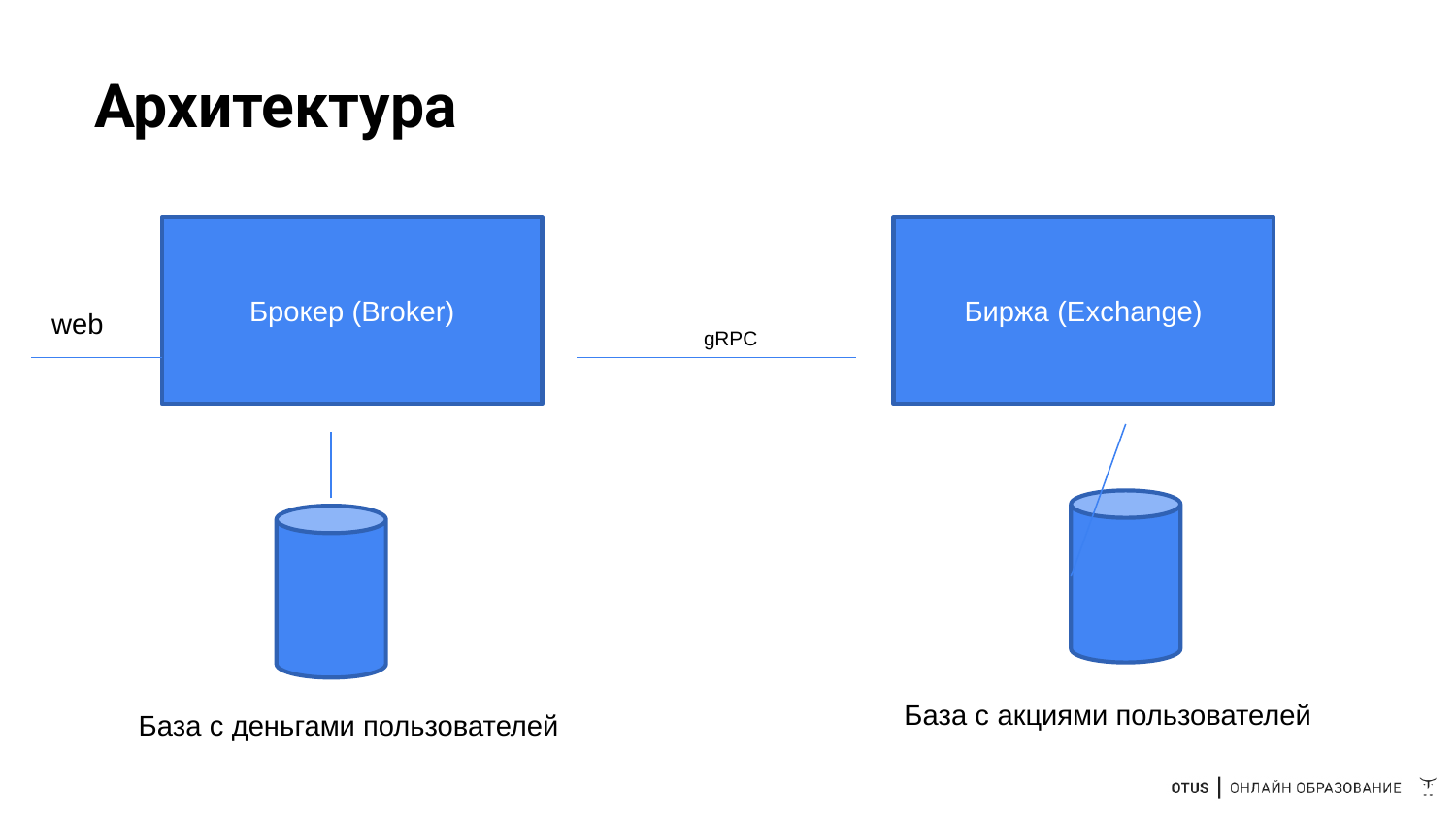

# Архитектура

Брокер (Broker)
Биржа (Exchange)
web
gRPC

База с акциями пользователей
База с деньгами пользователей